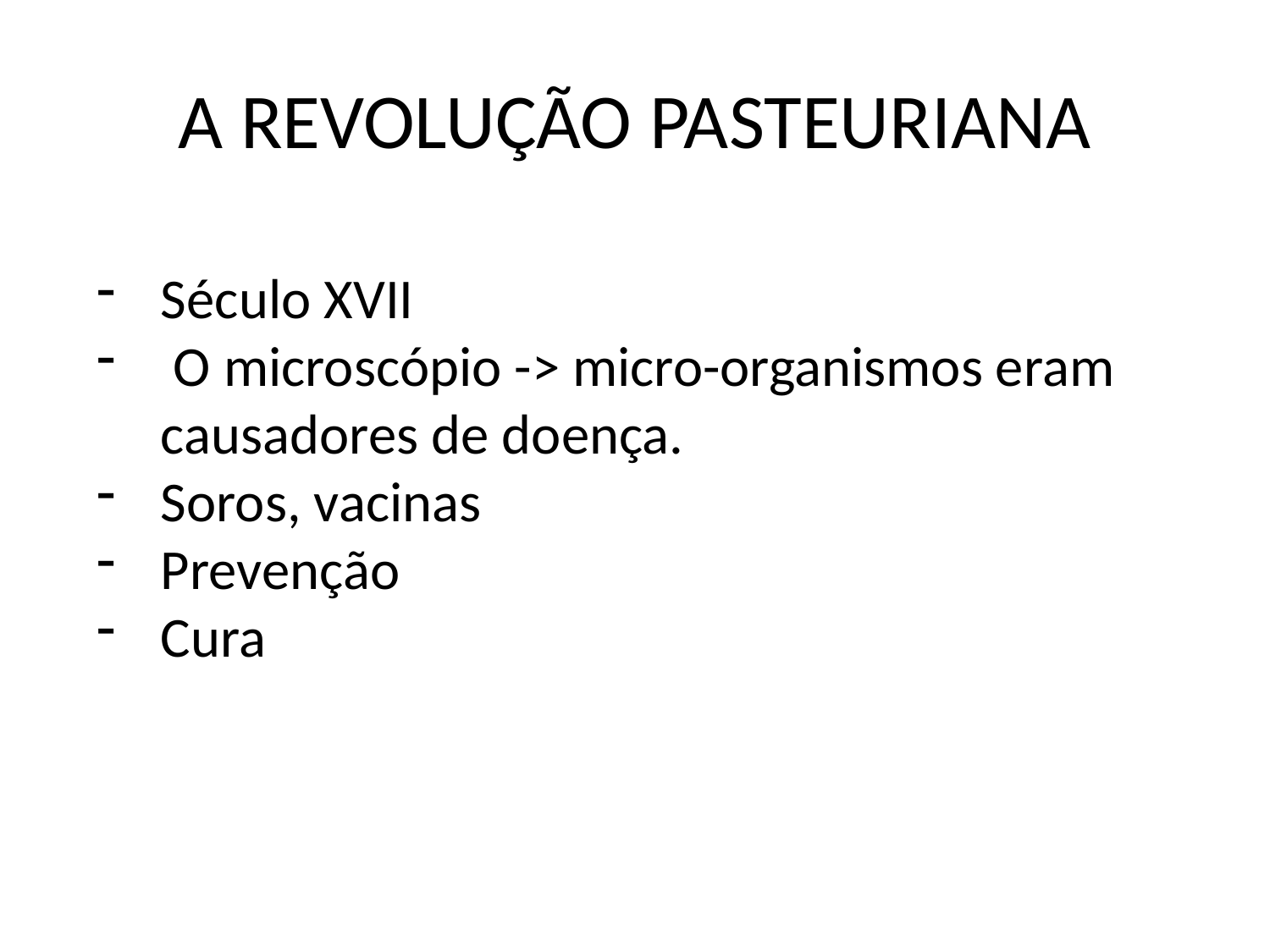

# A REVOLUÇÃO PASTEURIANA
Século XVII
 O microscópio -> micro-organismos eram causadores de doença.
Soros, vacinas
Prevenção
Cura